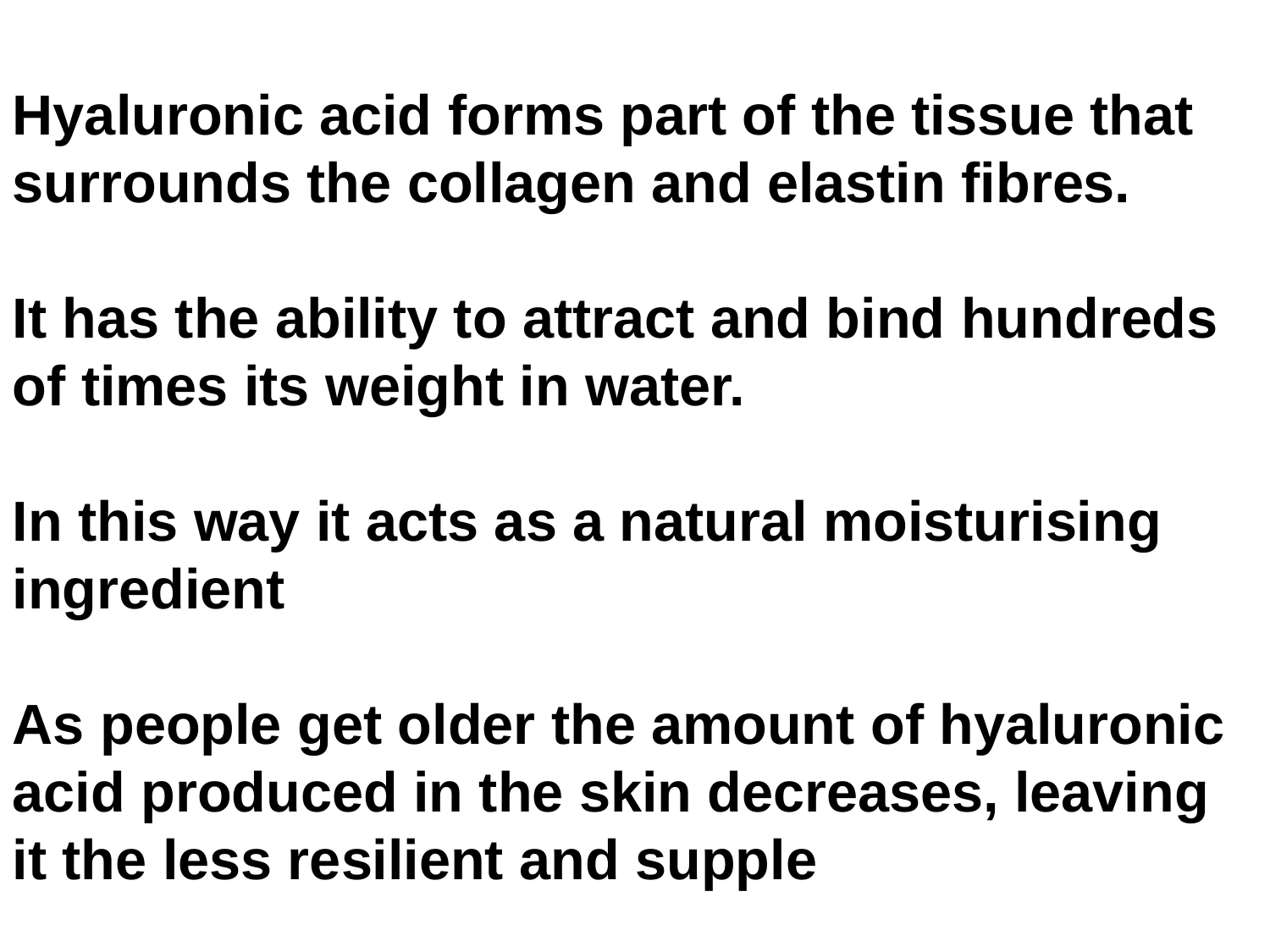

Hyaluronic acid forms part of the tissue that surrounds the collagen and elastin fibres.

It has the ability to attract and bind hundreds of times its weight in water.

In this way it acts as a natural moisturising ingredient

As people get older the amount of hyaluronic acid produced in the skin decreases, leaving it the less resilient and supple